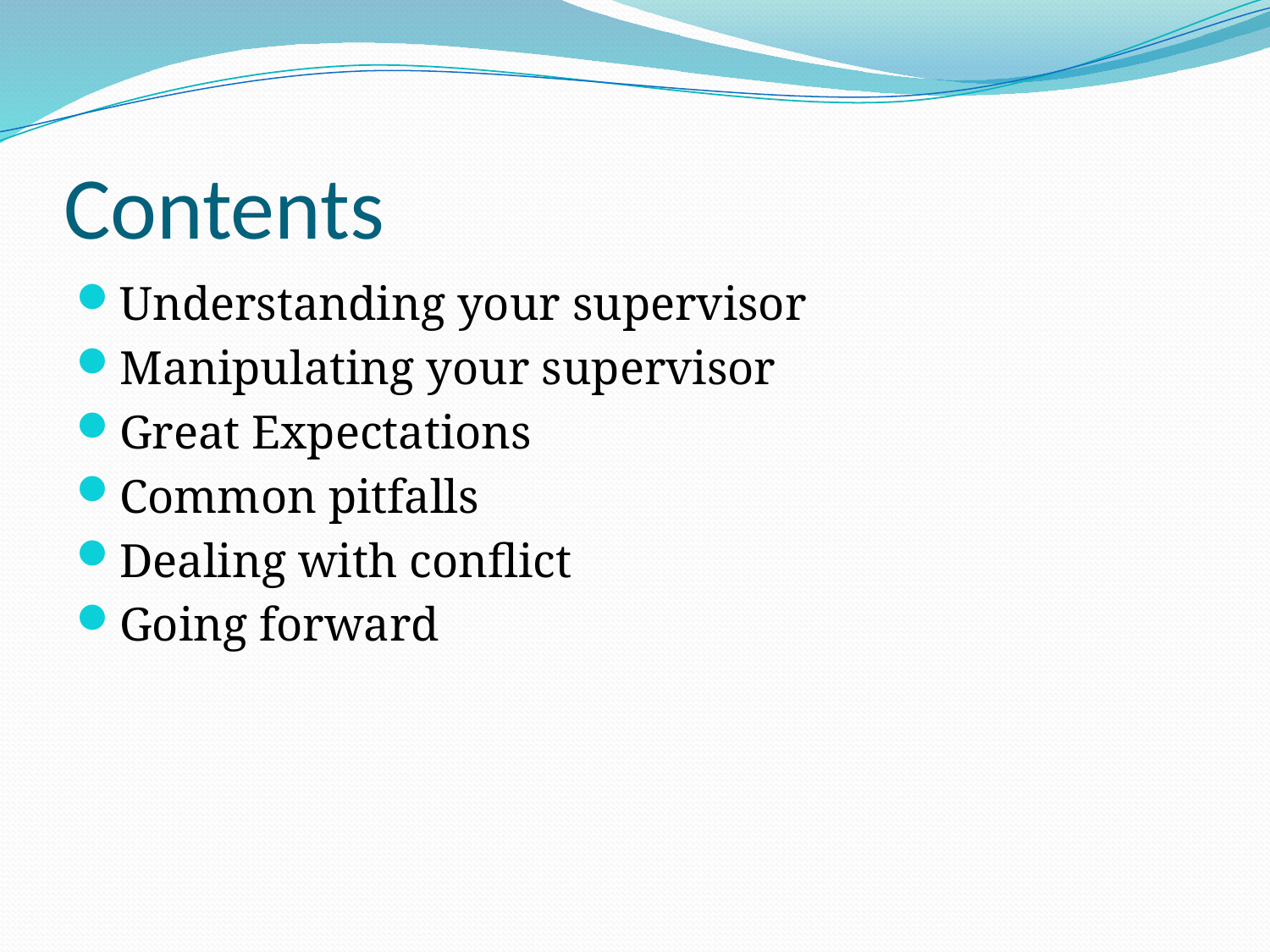

# Contents
Understanding your supervisor
Manipulating your supervisor
Great Expectations
Common pitfalls
Dealing with conflict
Going forward